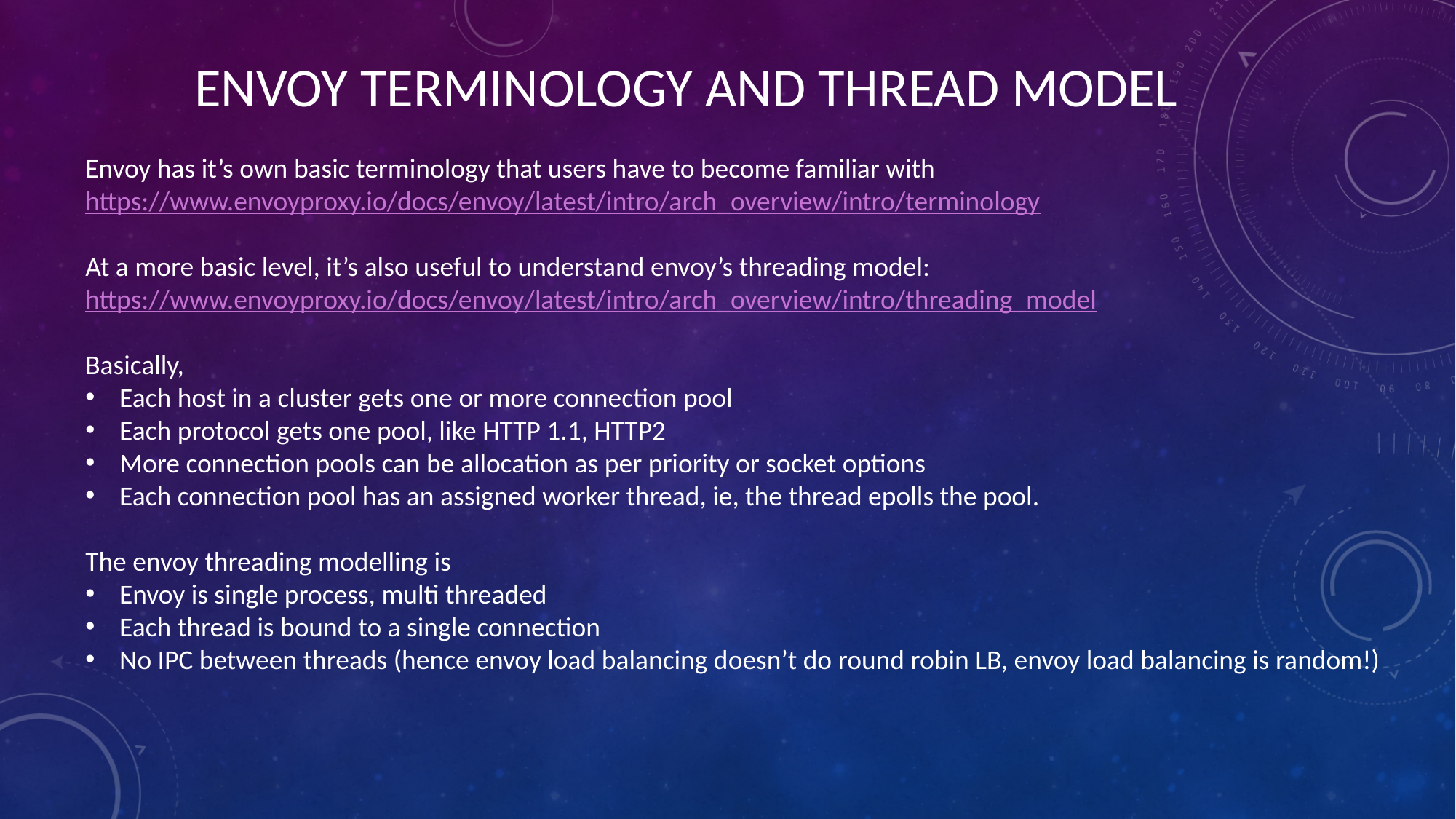

# ENVOY TERMINOLOGY and THREAD MODEL
Envoy has it’s own basic terminology that users have to become familiar with
https://www.envoyproxy.io/docs/envoy/latest/intro/arch_overview/intro/terminology

At a more basic level, it’s also useful to understand envoy’s threading model:
https://www.envoyproxy.io/docs/envoy/latest/intro/arch_overview/intro/threading_model

Basically,
Each host in a cluster gets one or more connection pool
Each protocol gets one pool, like HTTP 1.1, HTTP2
More connection pools can be allocation as per priority or socket options
Each connection pool has an assigned worker thread, ie, the thread epolls the pool.

The envoy threading modelling is
Envoy is single process, multi threaded
Each thread is bound to a single connection
No IPC between threads (hence envoy load balancing doesn’t do round robin LB, envoy load balancing is random!)